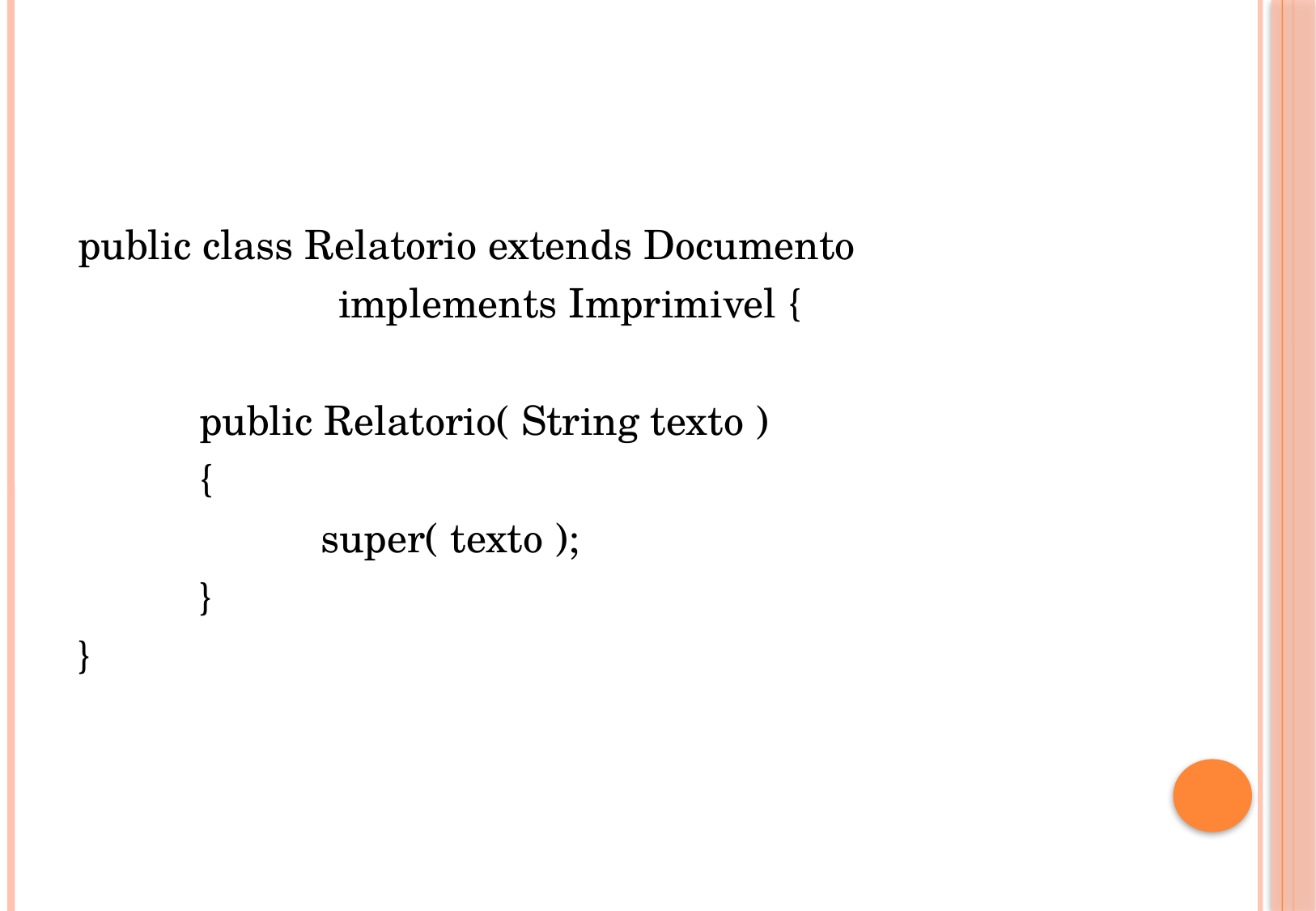

#
public class Relatorio extends Documento
                       implements Imprimivel {

	public Relatorio( String texto )
	{
		super( texto );
	}
}